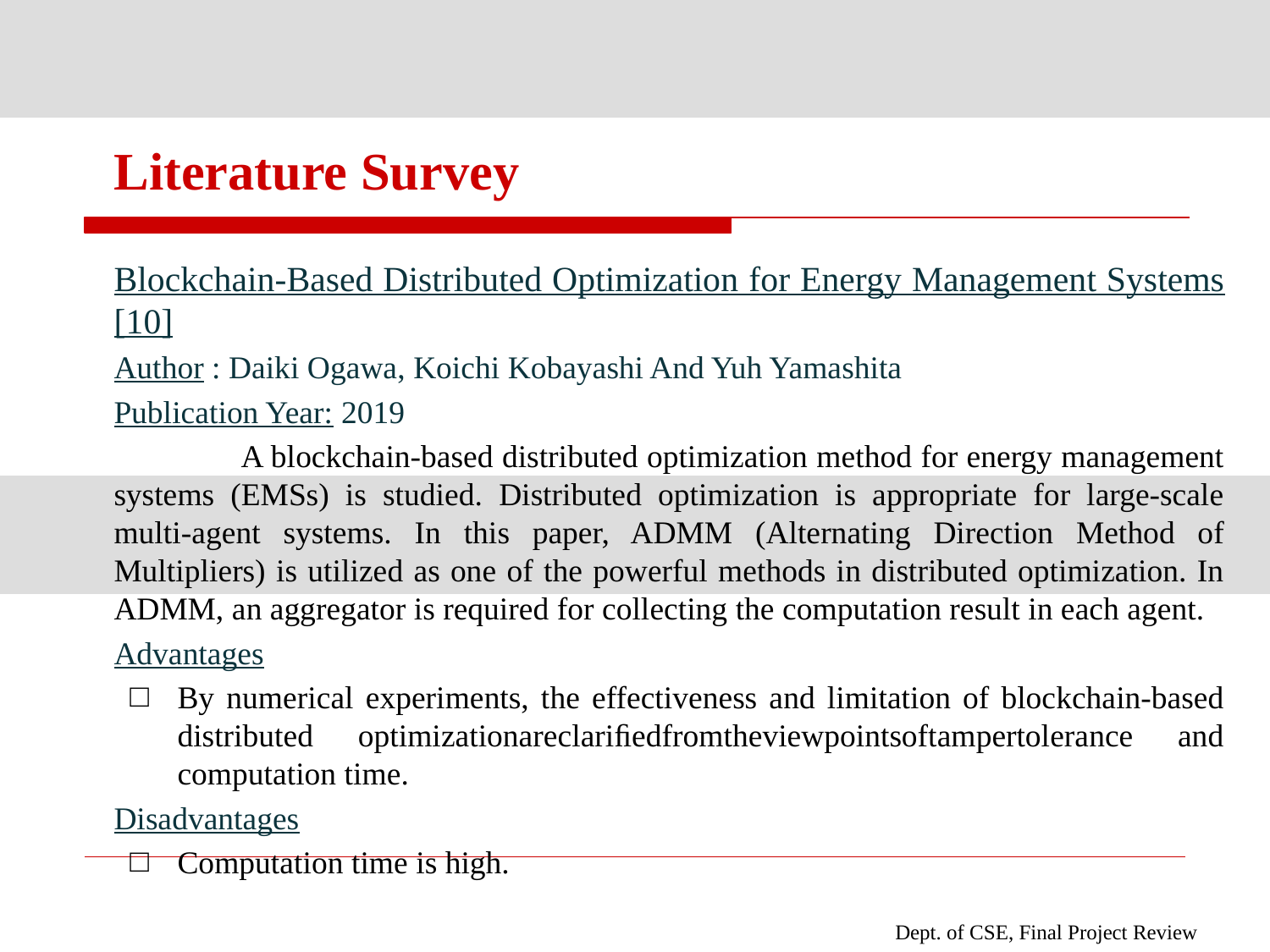

# Literature Survey
Blockchain-Based Distributed Optimization for Energy Management Systems [10]
Author : Daiki Ogawa, Koichi Kobayashi And Yuh Yamashita
Publication Year: 2019
	A blockchain-based distributed optimization method for energy management systems (EMSs) is studied. Distributed optimization is appropriate for large-scale multi-agent systems. In this paper, ADMM (Alternating Direction Method of Multipliers) is utilized as one of the powerful methods in distributed optimization. In ADMM, an aggregator is required for collecting the computation result in each agent.
Advantages
By numerical experiments, the effectiveness and limitation of blockchain-based distributed optimizationareclariﬁedfromtheviewpointsoftampertolerance and computation time.
Disadvantages
Computation time is high.

Dept. of CSE, Final Project Review